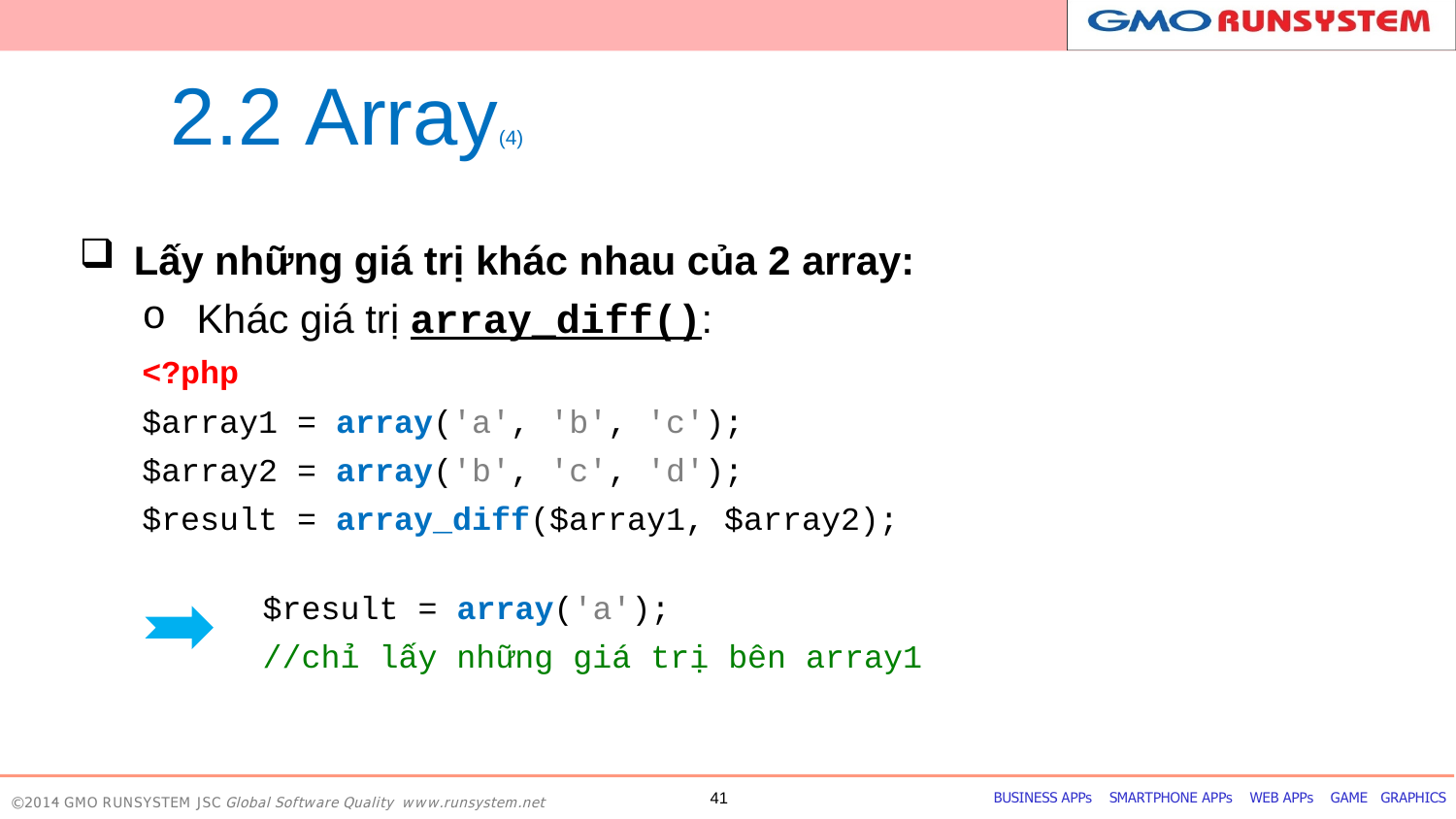

# 2.2 Array(4)
Lấy những giá trị khác nhau của 2 array:
Khác giá trị array_diff():
<?php
$array1 = array('a', 'b', 'c');
$array2 = array('b', 'c', 'd');
$result = array_diff($array1, $array2);
$result = array('a');
//chỉ lấy những giá trị bên array1